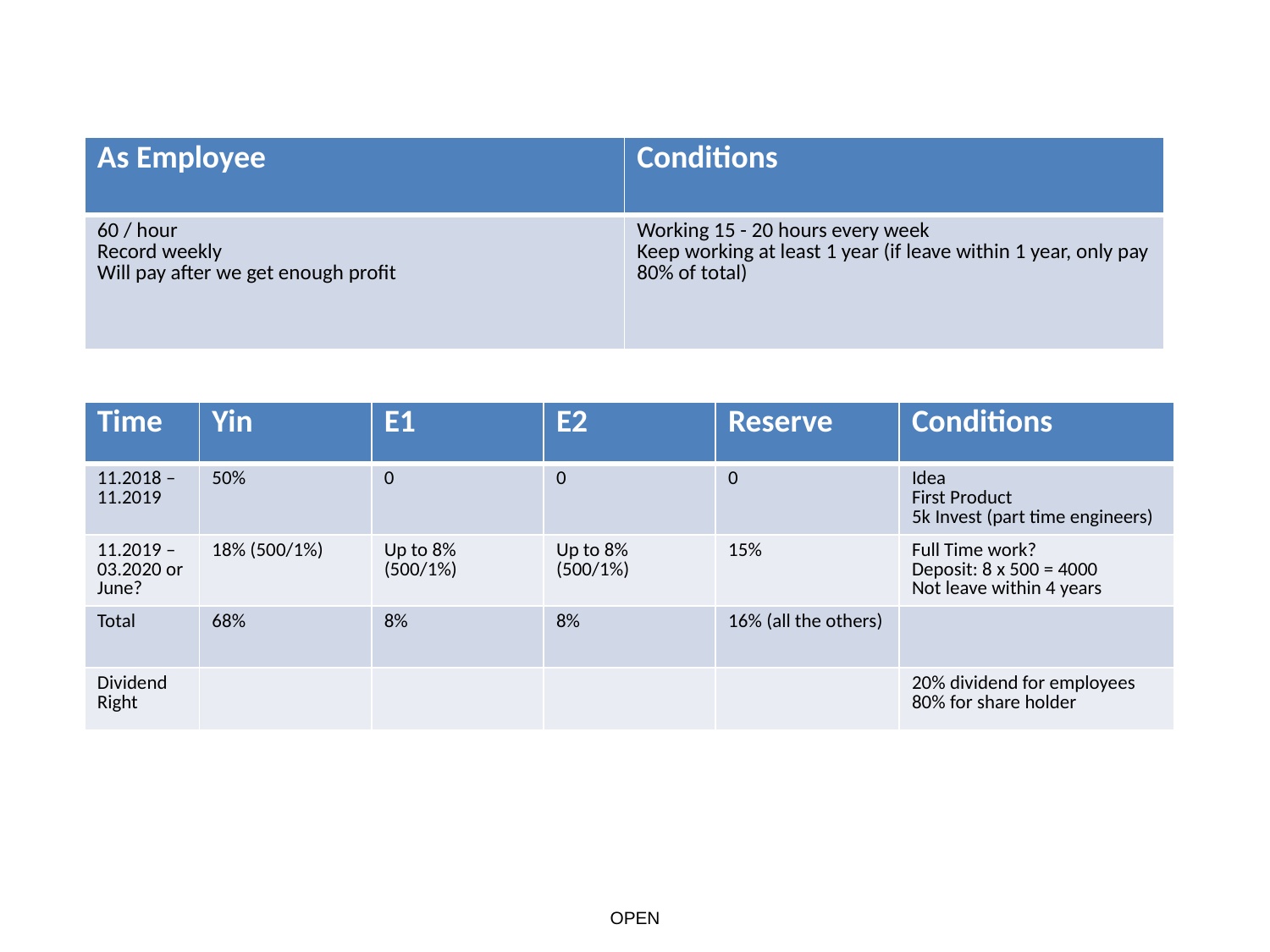

| As Employee | Conditions |
| --- | --- |
| 60 / hour Record weekly Will pay after we get enough profit | Working 15 - 20 hours every week Keep working at least 1 year (if leave within 1 year, only pay 80% of total) |
| Time | Yin | E1 | E2 | Reserve | Conditions |
| --- | --- | --- | --- | --- | --- |
| 11.2018 – 11.2019 | 50% | 0 | 0 | 0 | Idea First Product 5k Invest (part time engineers) |
| 11.2019 – 03.2020 or June? | 18% (500/1%) | Up to 8% (500/1%) | Up to 8% (500/1%) | 15% | Full Time work? Deposit: 8 x 500 = 4000 Not leave within 4 years |
| Total | 68% | 8% | 8% | 16% (all the others) |  |
| Dividend Right |  |  |  |  | 20% dividend for employees 80% for share holder |